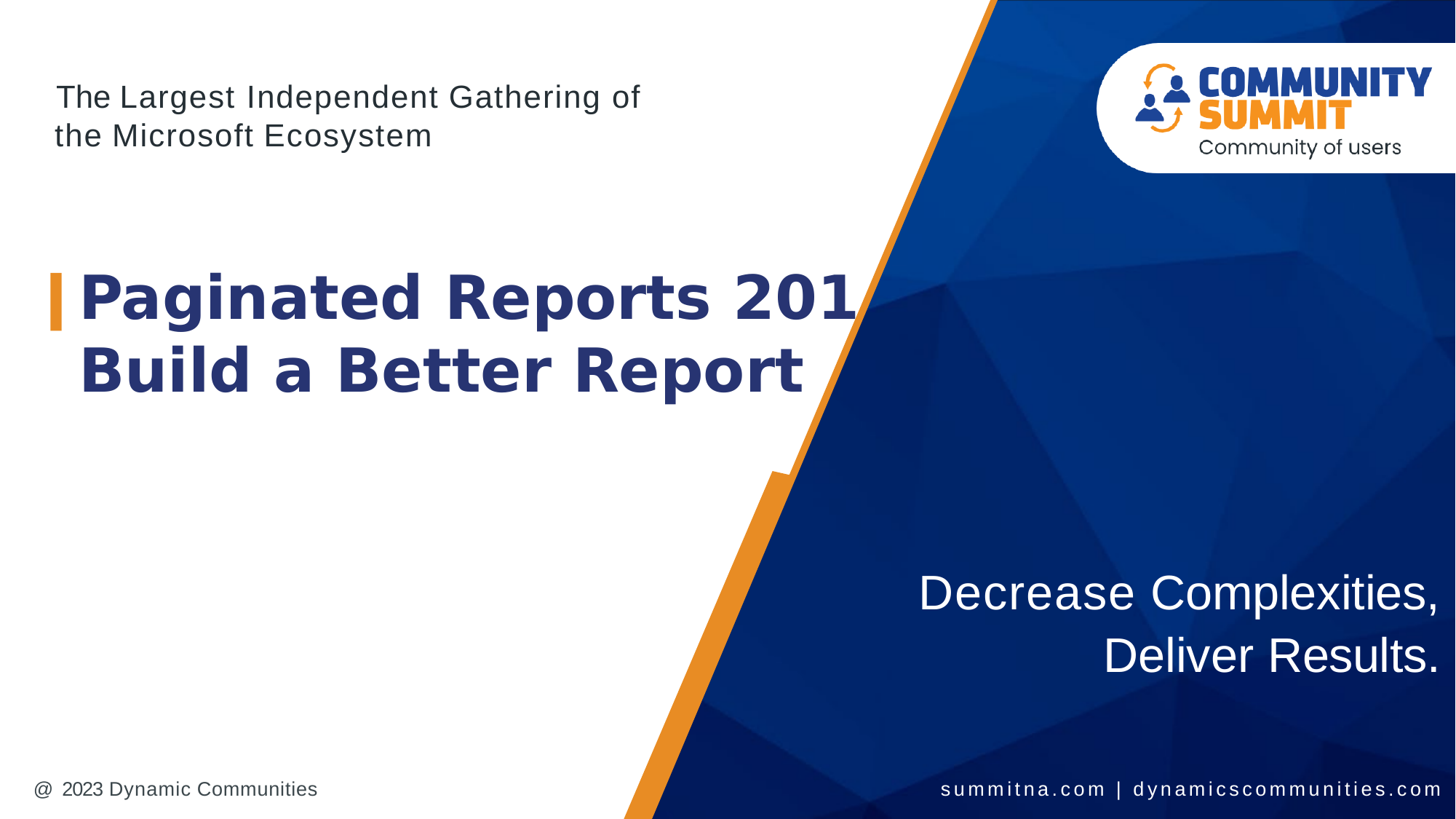

# Paginated Reports 201 Build a Better Report